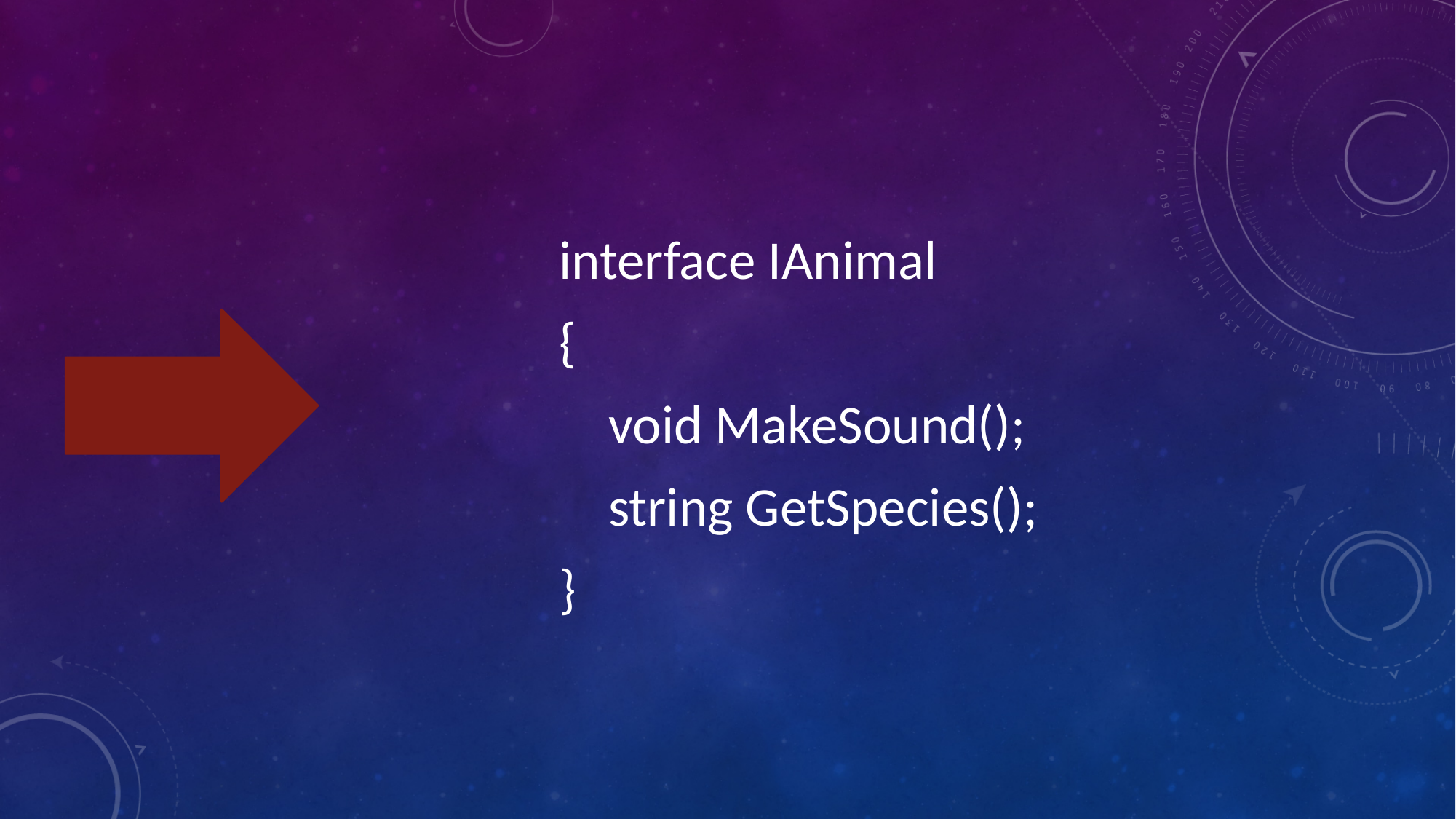

interface IAnimal
{
    void MakeSound();
    string GetSpecies();
}